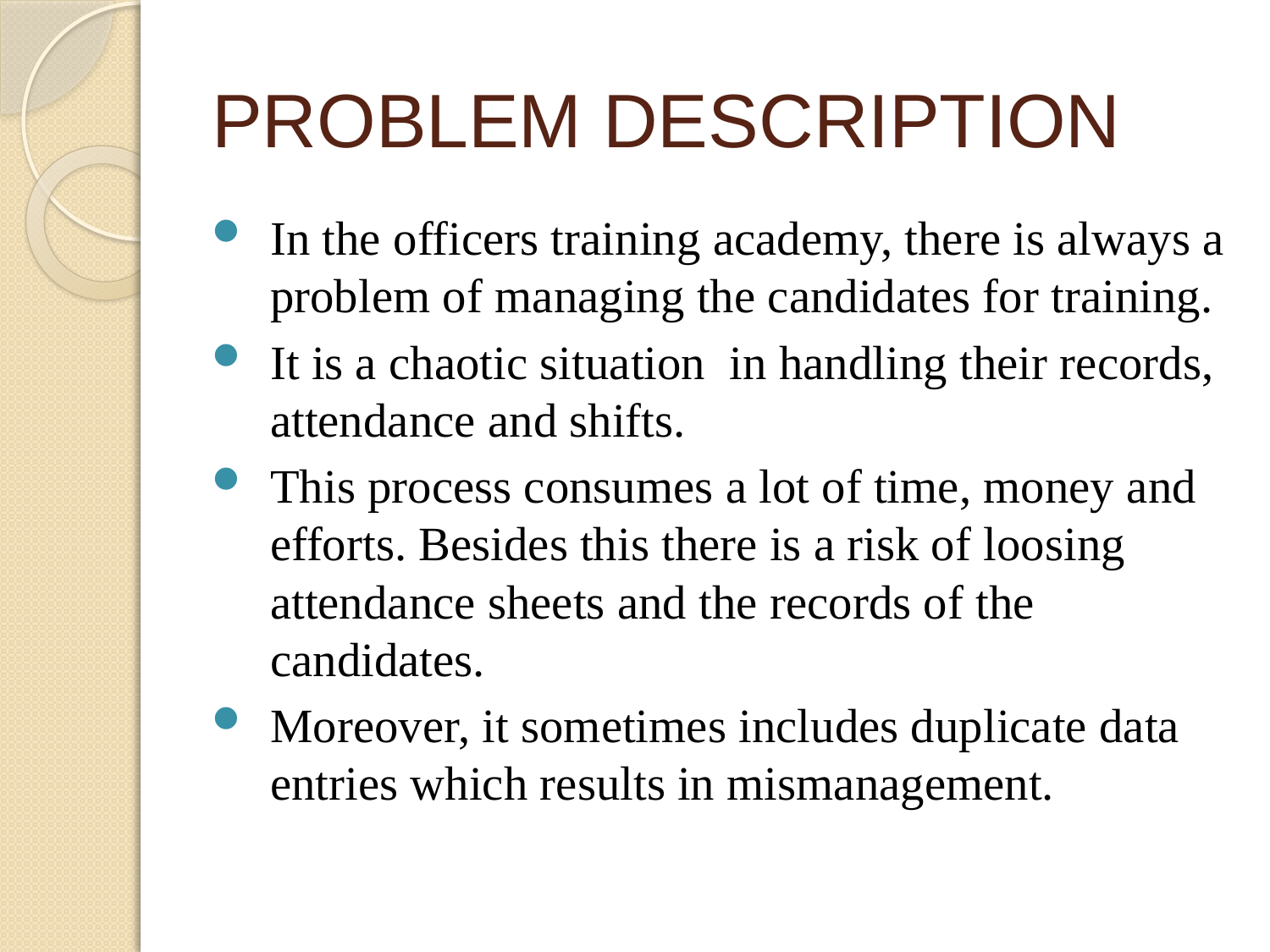

# PROBLEM DESCRIPTION
In the officers training academy, there is always a problem of managing the candidates for training.
It is a chaotic situation  in handling their records, attendance and shifts.
This process consumes a lot of time, money and efforts. Besides this there is a risk of loosing attendance sheets and the records of the candidates.
Moreover, it sometimes includes duplicate data entries which results in mismanagement.